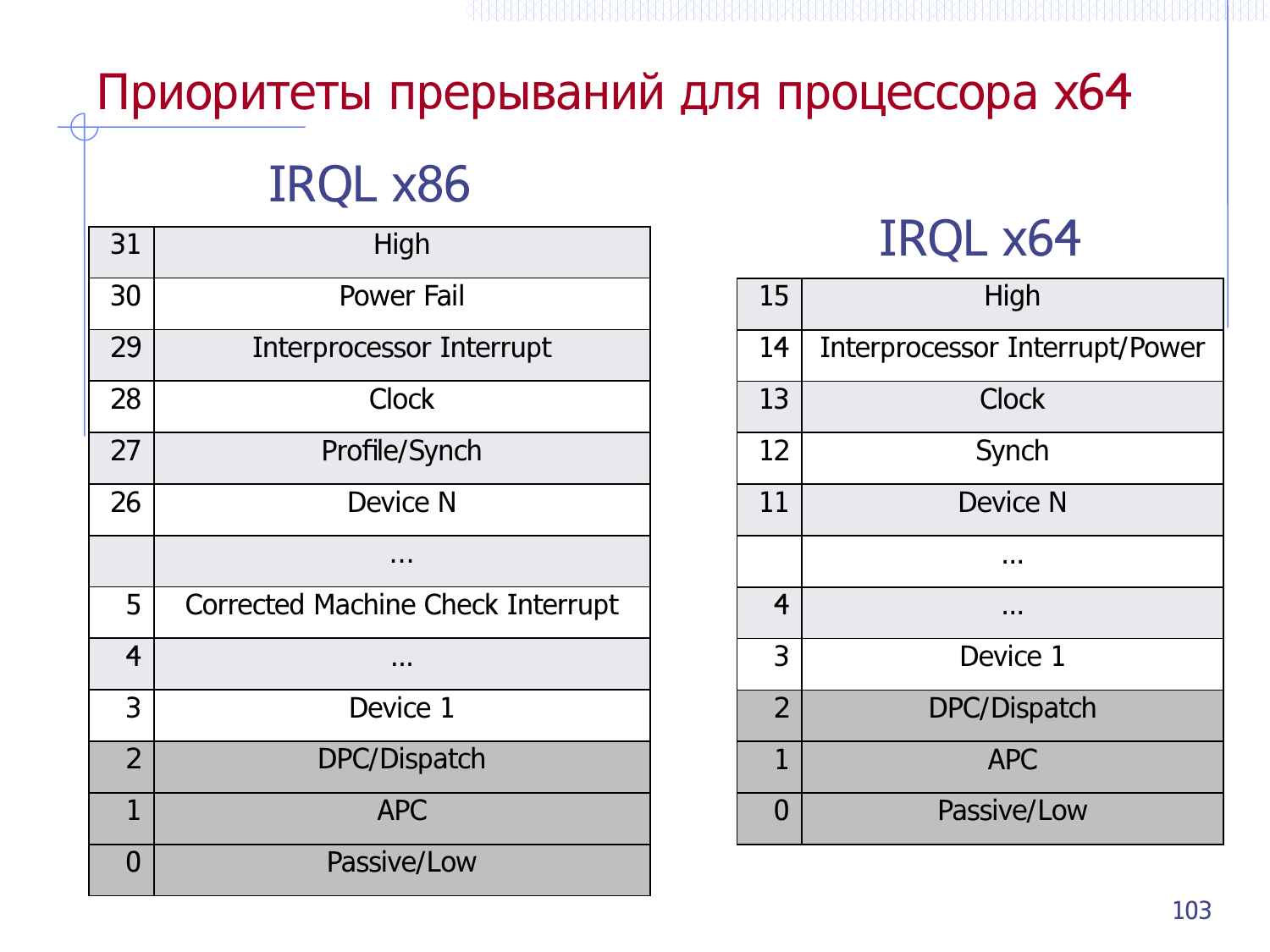

# Приоритеты прерываний для процессора x64
IRQL x86
IRQL x64
| 31 | High |
| --- | --- |
| 30 | Power Fail |
| 29 | Interprocessor Interrupt |
| 28 | Clock |
| 27 | Profile/Synch |
| 26 | Device N |
|  | ... |
| 5 | Corrected Machine Check Interrupt |
| 4 | … |
| 3 | Device 1 |
| 2 | DPC/Dispatch |
| 1 | APC |
| 0 | Passive/Low |
| 15 | High |
| --- | --- |
| 14 | Interprocessor Interrupt/Power |
| 13 | Clock |
| 12 | Synch |
| 11 | Device N |
|  | … |
| 4 | … |
| 3 | Device 1 |
| 2 | DPC/Dispatch |
| 1 | APC |
| 0 | Passive/Low |
103